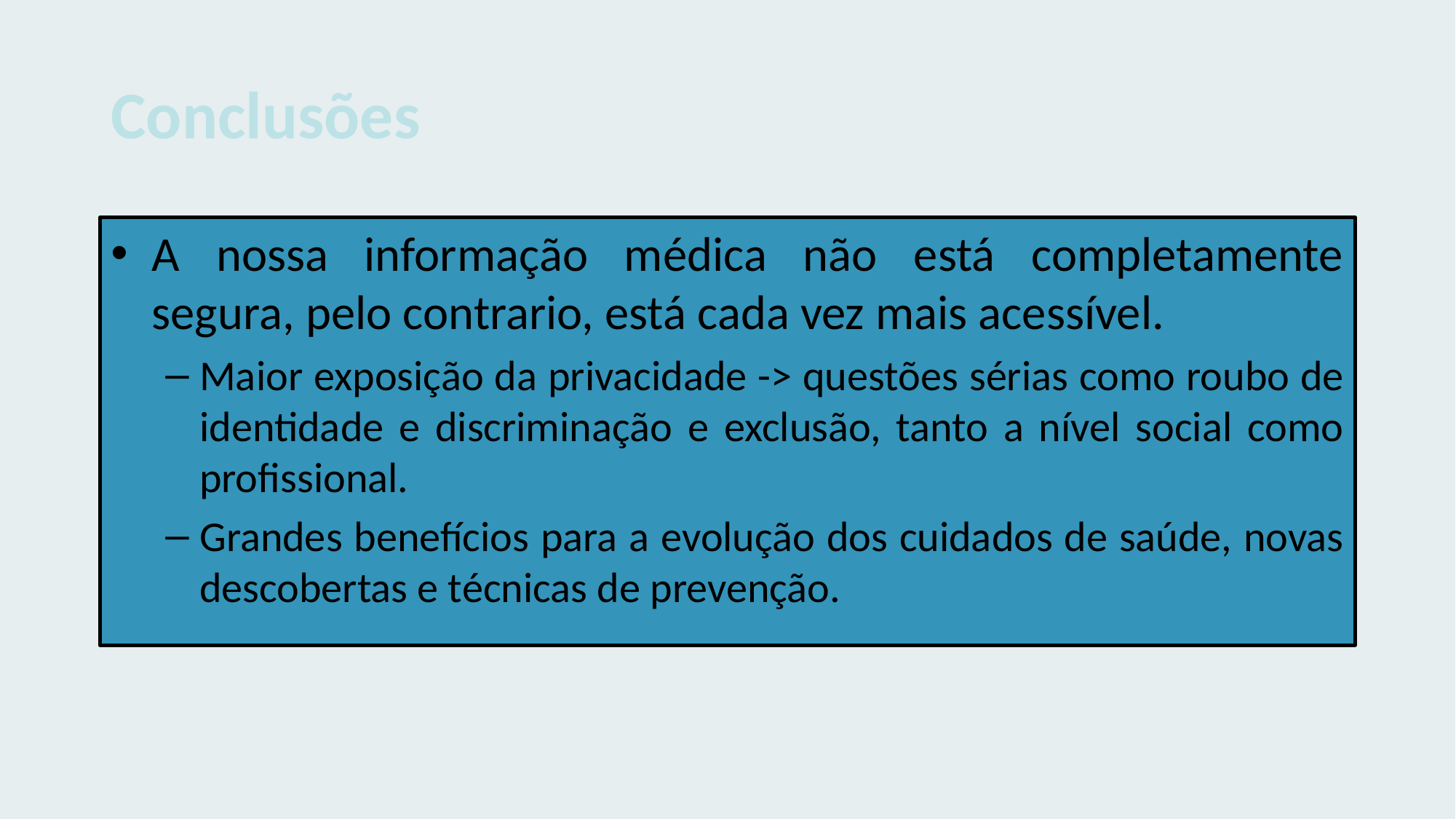

# Conclusões
A nossa informação médica não está completamente segura, pelo contrario, está cada vez mais acessível.
Maior exposição da privacidade -> questões sérias como roubo de identidade e discriminação e exclusão, tanto a nível social como proﬁssional.
Grandes benefícios para a evolução dos cuidados de saúde, novas descobertas e técnicas de prevenção.